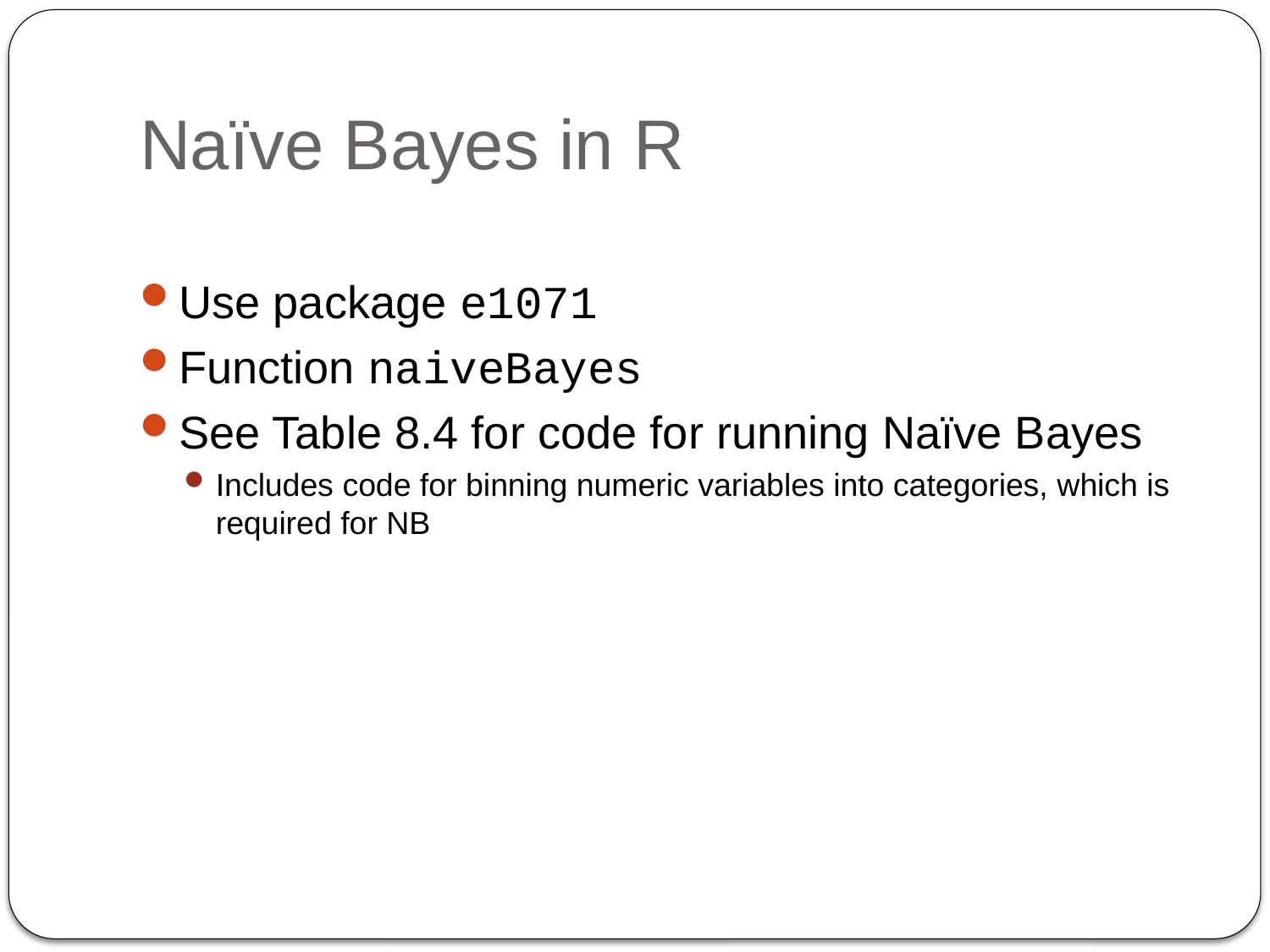

# Naïve Bayes in R

Use package e1071
Function naiveBayes
See Table 8.4 for code for running Naïve Bayes
Includes code for binning numeric variables into categories, which is required for NB